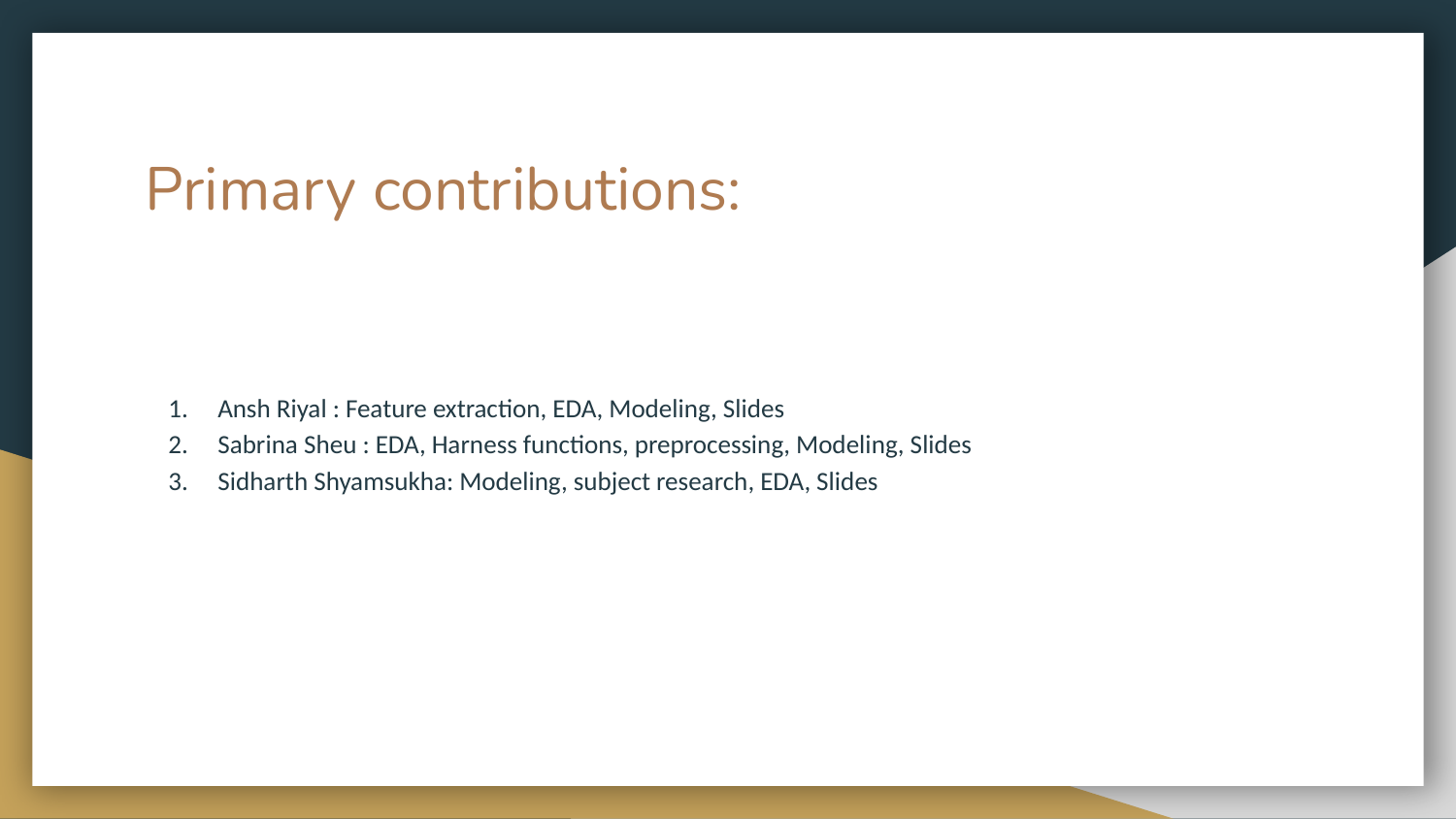

# Primary contributions:

Ansh Riyal : Feature extraction, EDA, Modeling, Slides
Sabrina Sheu : EDA, Harness functions, preprocessing, Modeling, Slides
Sidharth Shyamsukha: Modeling, subject research, EDA, Slides